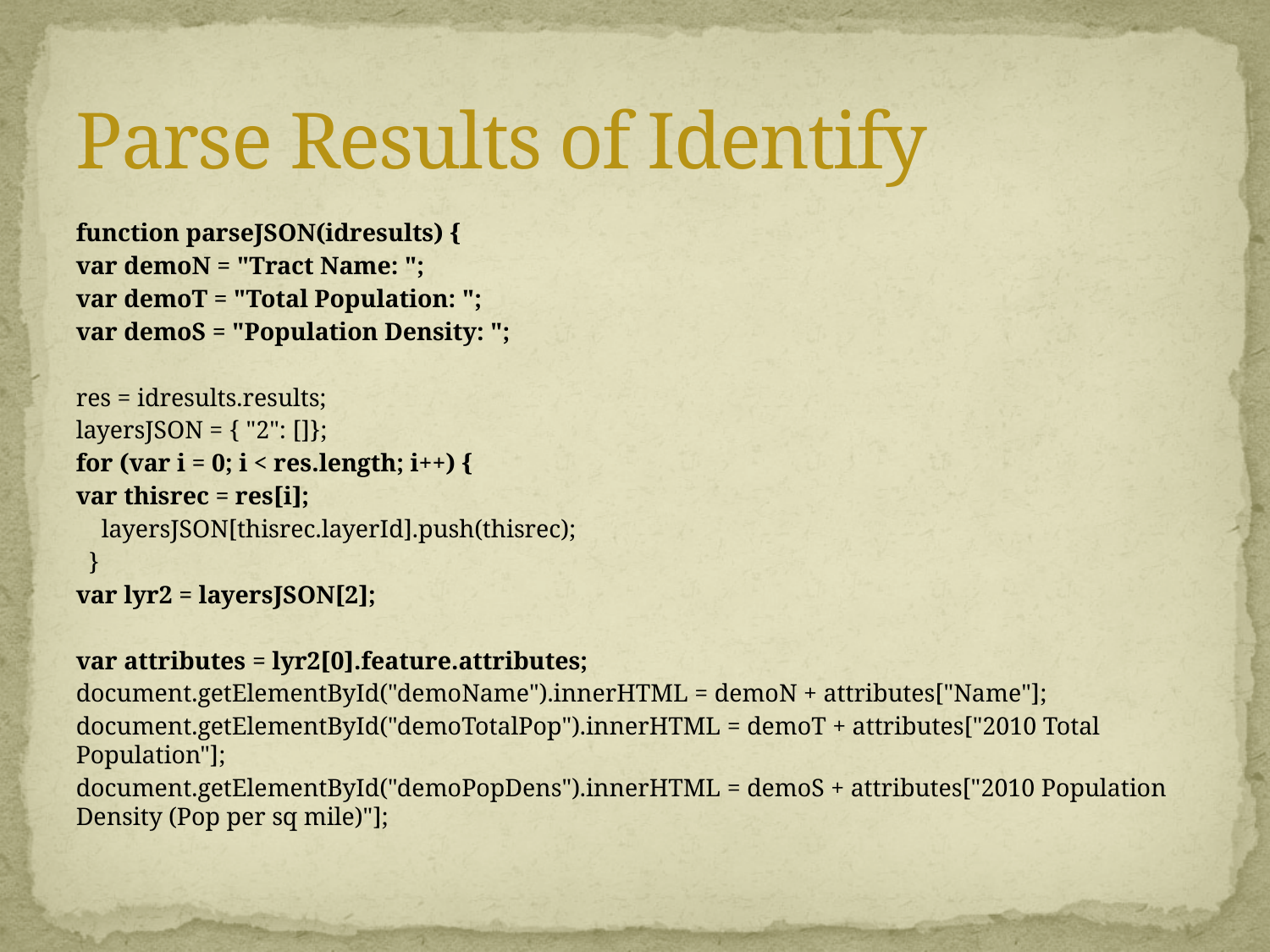

# Parse Results of Identify
function parseJSON(idresults) {
var demoN = "Tract Name: ";
var demoT = "Total Population: ";
var demoS = "Population Density: ";

res = idresults.results;
layersJSON = { "2": []};
for (var i = 0; i < res.length; i++) {
var thisrec = res[i];
    layersJSON[thisrec.layerId].push(thisrec);
  }
var lyr2 = layersJSON[2];

var attributes = lyr2[0].feature.attributes;
document.getElementById("demoName").innerHTML = demoN + attributes["Name"];
document.getElementById("demoTotalPop").innerHTML = demoT + attributes["2010 Total Population"];
document.getElementById("demoPopDens").innerHTML = demoS + attributes["2010 Population Density (Pop per sq mile)"];